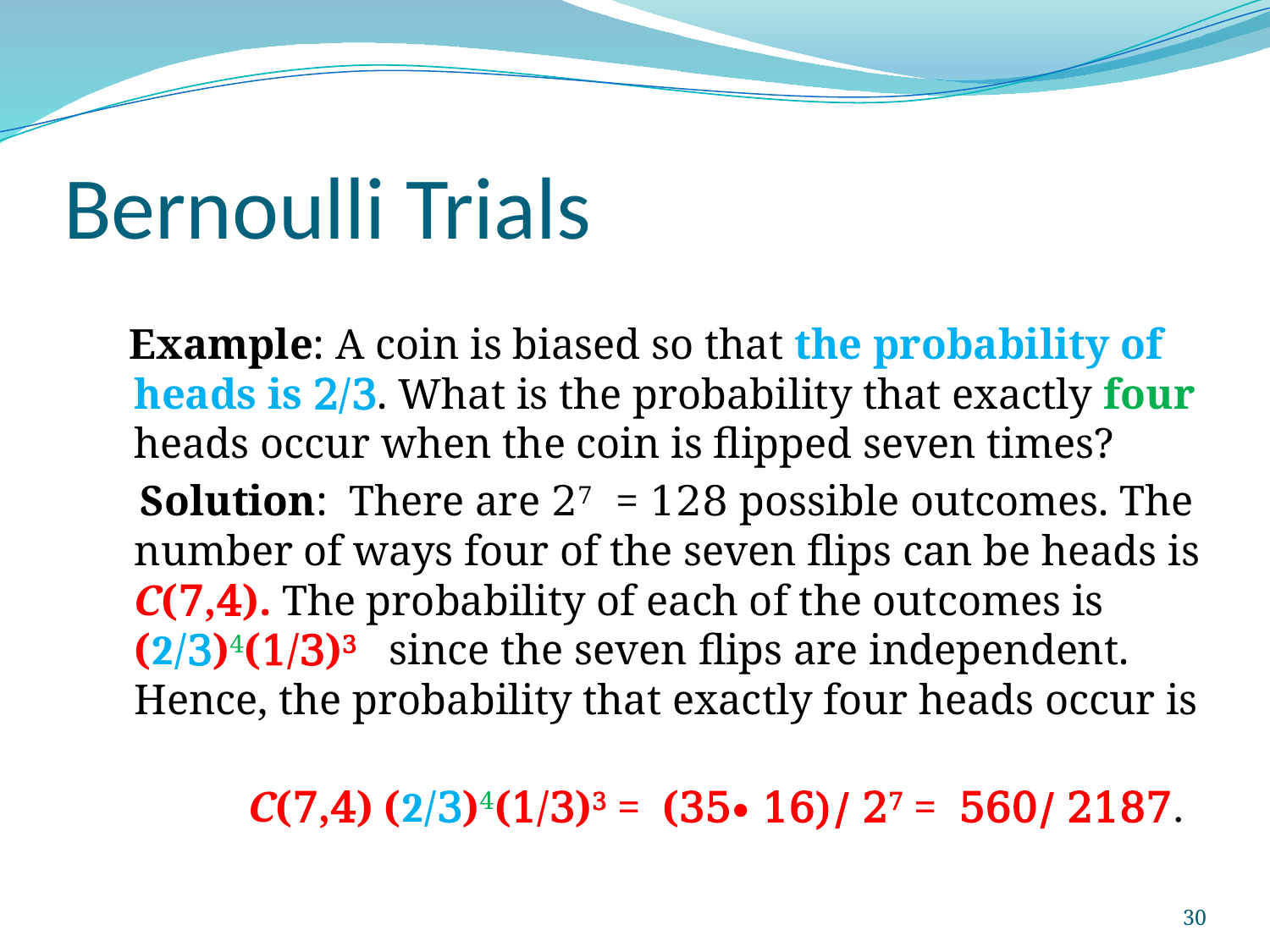

# Bernoulli Trials

   Example: A coin is biased so that the probability of heads is 2/3. What is the probability that exactly four heads occur when the coin is flipped seven times?
    Solution:  There are 27  = 128 possible outcomes. The number of ways four of the seven flips can be heads is C(7,4). The probability of each of the outcomes is (2/3)4(1/3)3   since the seven flips are independent. Hence, the probability that exactly four heads occur is
              C(7,4) (2/3)4(1/3)3 =  (35∙ 16)/ 27 =  560/ 2187.
30